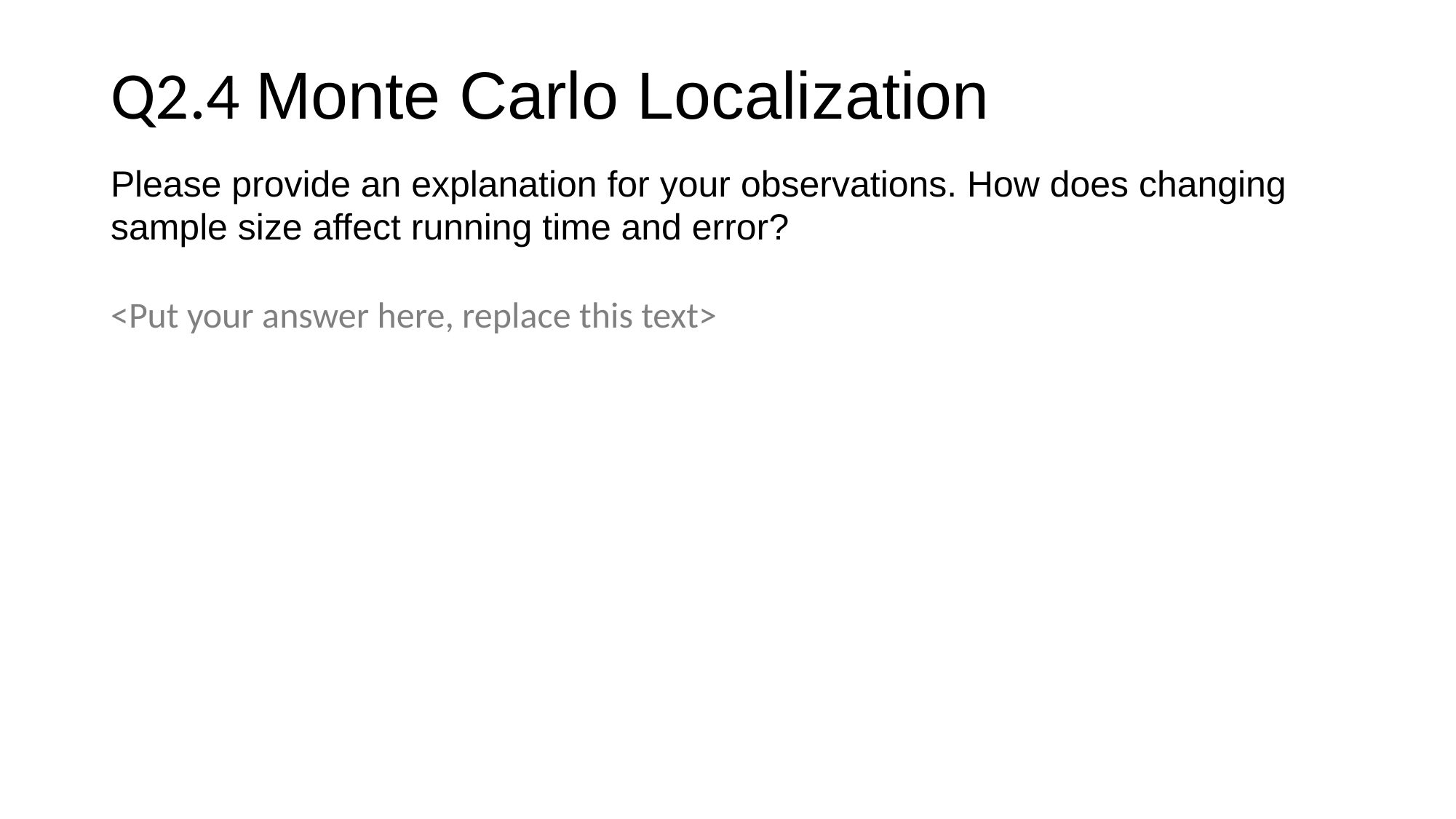

Q2.4 Monte Carlo Localization
Please provide an explanation for your observations. How does changing sample size affect running time and error?

<Put your answer here, replace this text>